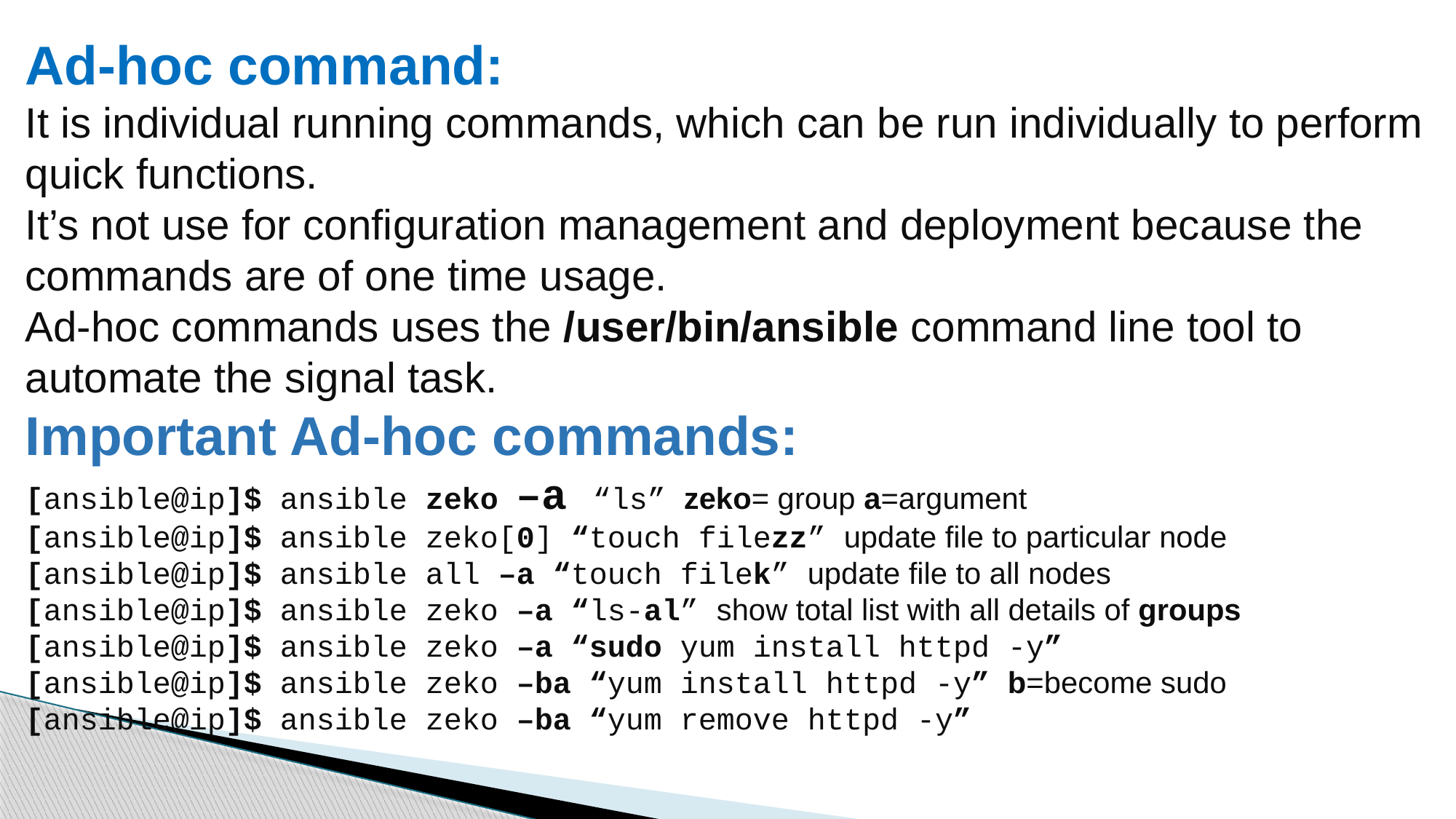

Ad-hoc command:
It is individual running commands, which can be run individually to perform quick functions.
It’s not use for configuration management and deployment because the commands are of one time usage.
Ad-hoc commands uses the /user/bin/ansible command line tool to automate the signal task.
Important Ad-hoc commands:
[ansible@ip]$ ansible zeko –a “ls” zeko= group a=argument
[ansible@ip]$ ansible zeko[0] “touch filezz” update file to particular node
[ansible@ip]$ ansible all –a “touch filek” update file to all nodes
[ansible@ip]$ ansible zeko –a “ls-al” show total list with all details of groups
[ansible@ip]$ ansible zeko –a “sudo yum install httpd -y”
[ansible@ip]$ ansible zeko –ba “yum install httpd -y” b=become sudo
[ansible@ip]$ ansible zeko –ba “yum remove httpd -y”